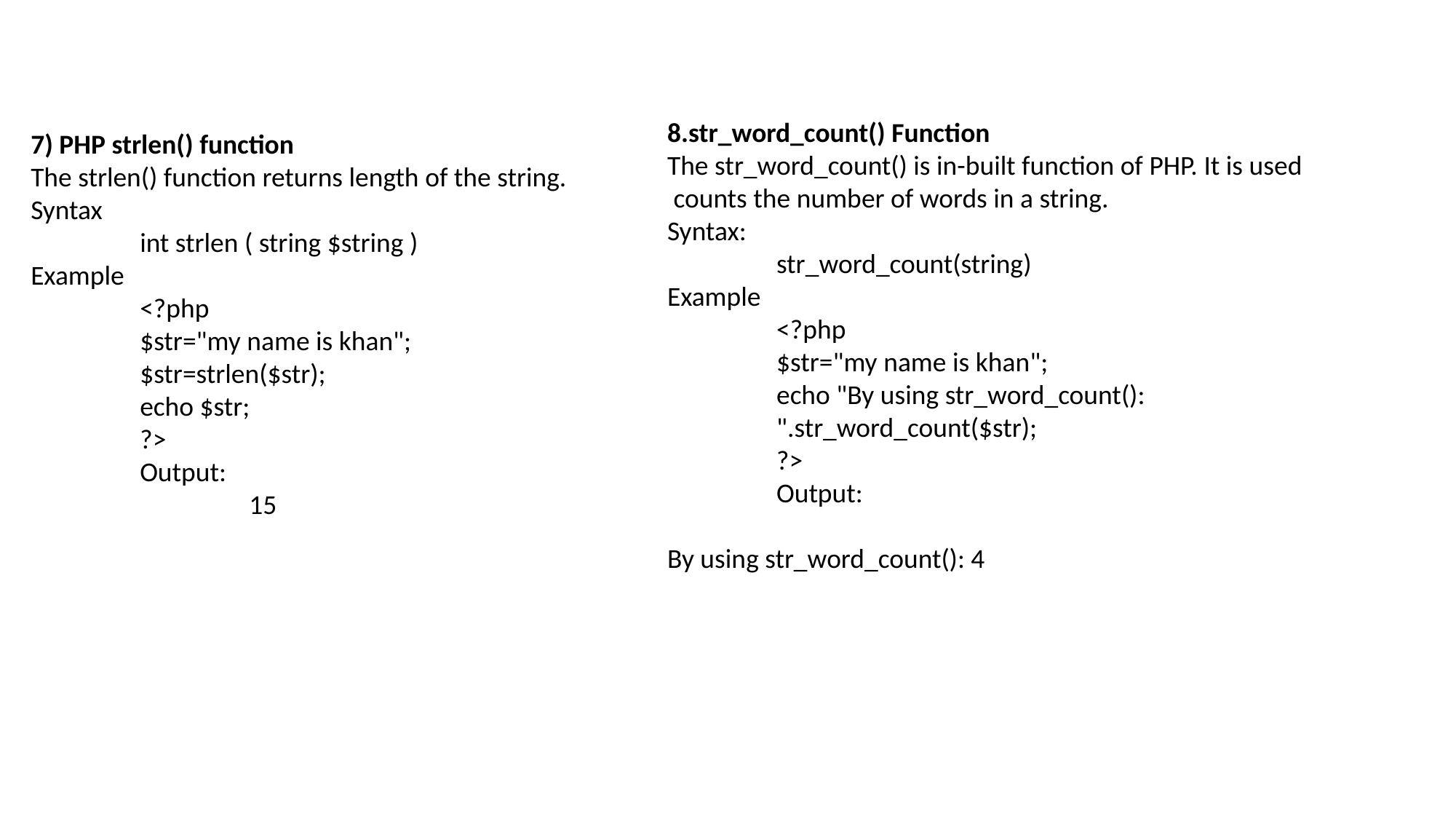

8.str_word_count() Function
The str_word_count() is in-built function of PHP. It is used
 counts the number of words in a string.
Syntax:
	str_word_count(string)
Example
<?php
$str="my name is khan";
echo "By using str_word_count(): ".str_word_count($str);
?>
Output:

By using str_word_count(): 4
7) PHP strlen() function
The strlen() function returns length of the string.
Syntax
	int strlen ( string $string )
Example
<?php
$str="my name is khan";
$str=strlen($str);
echo $str;
?>
Output:
	15